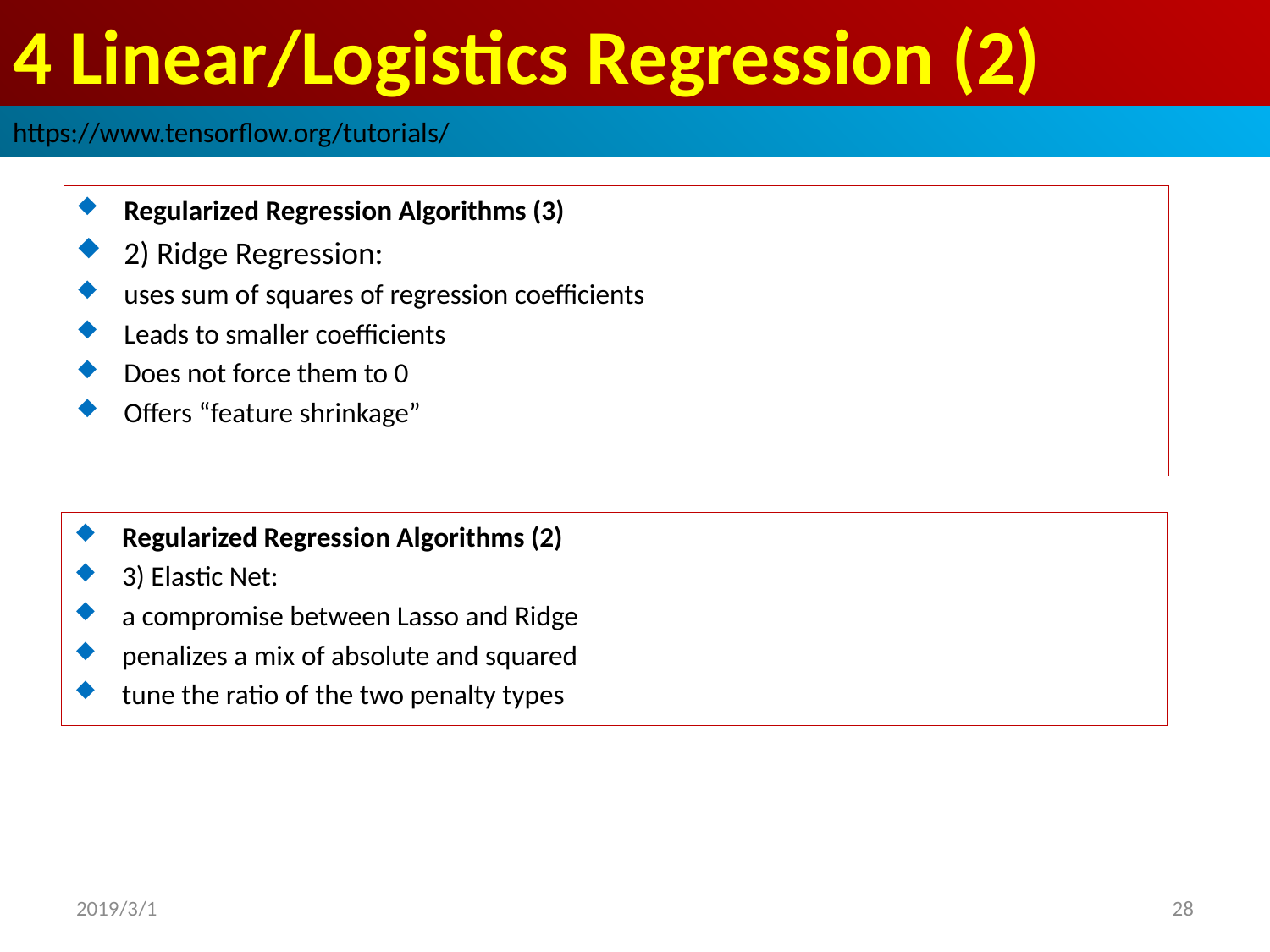

# 4 Linear/Logistics Regression (2)
https://www.tensorflow.org/tutorials/
Regularized Regression Algorithms (3)
2) Ridge Regression:
uses sum of squares of regression coefficients
Leads to smaller coefficients
Does not force them to 0
Offers “feature shrinkage”

Regularized Regression Algorithms (2)
3) Elastic Net:
a compromise between Lasso and Ridge
penalizes a mix of absolute and squared
tune the ratio of the two penalty types

2019/3/1
28